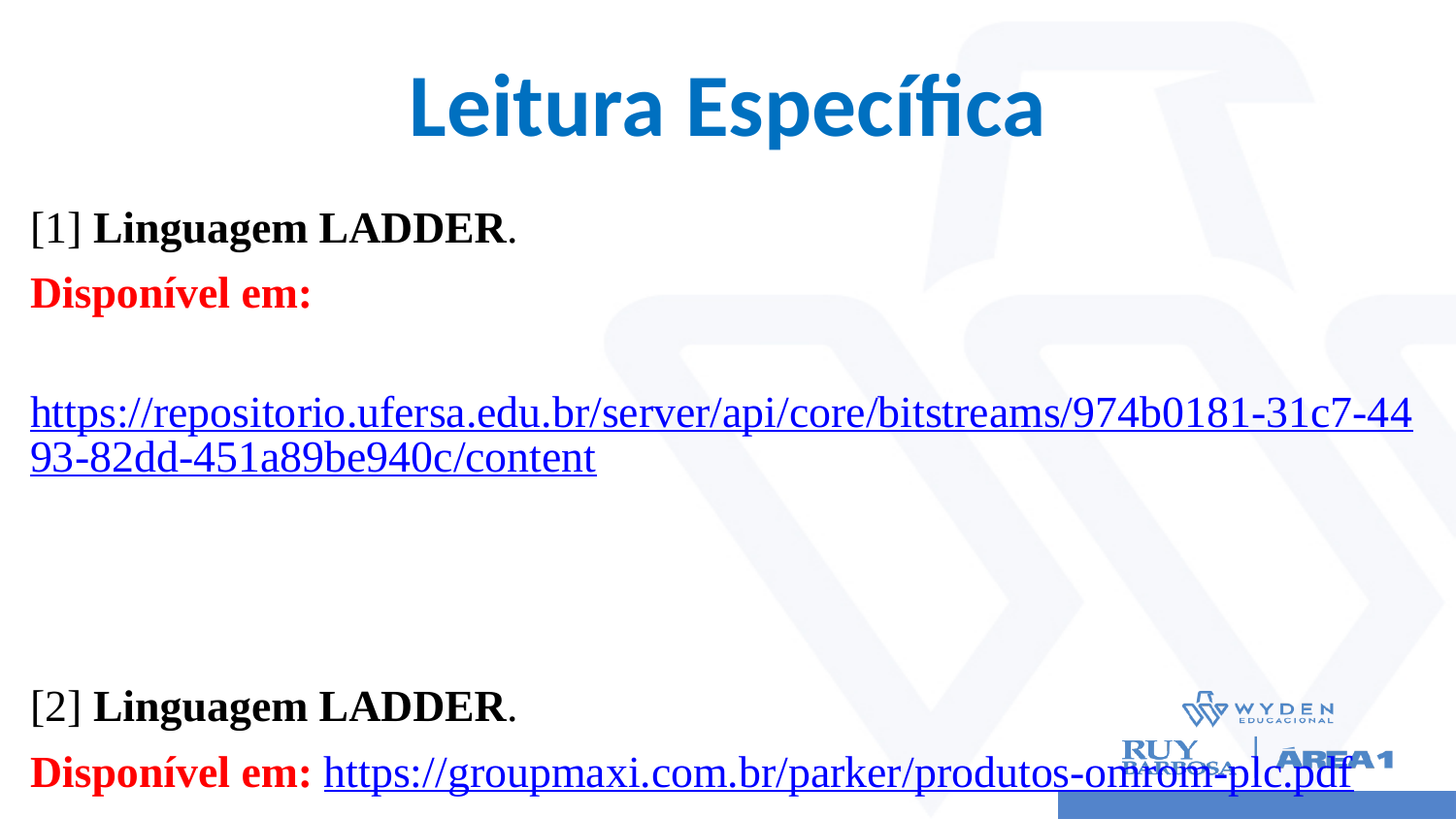

# Leitura Específica
[1] Linguagem LADDER.
Disponível em:
 https://repositorio.ufersa.edu.br/server/api/core/bitstreams/974b0181-31c7-4493-82dd-451a89be940c/content

[2] Linguagem LADDER.
Disponível em: https://groupmaxi.com.br/parker/produtos-omrom-plc.pdf